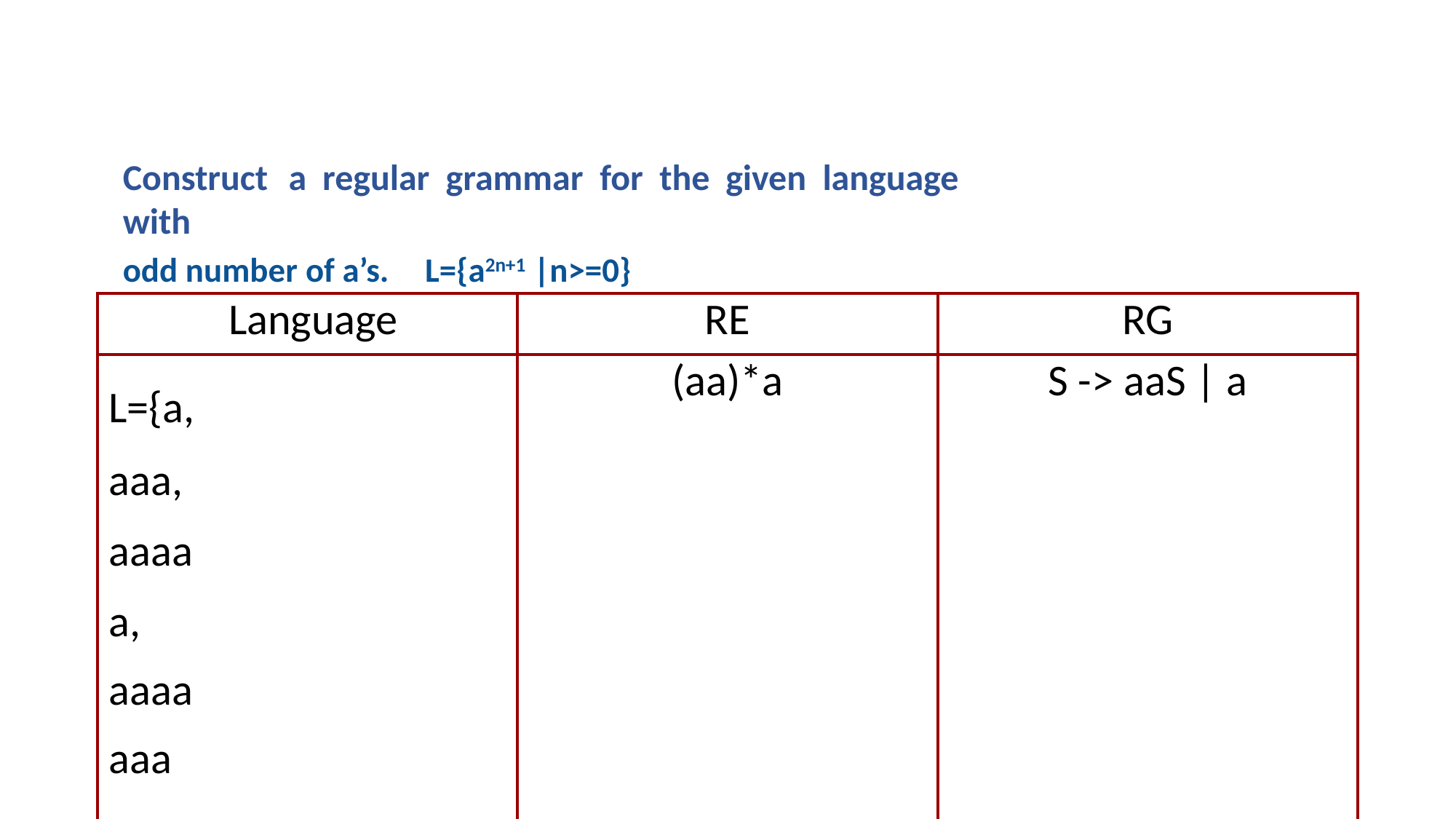

Construct	a	regular	grammar	for	the	given	language	with
odd number of a’s.	L={a2n+1 |n>=0}
| Language | RE | RG |
| --- | --- | --- |
| L={a, aaa, aaaaa, aaaaaaa …. | (aa)\*a | S -> aaS | a |